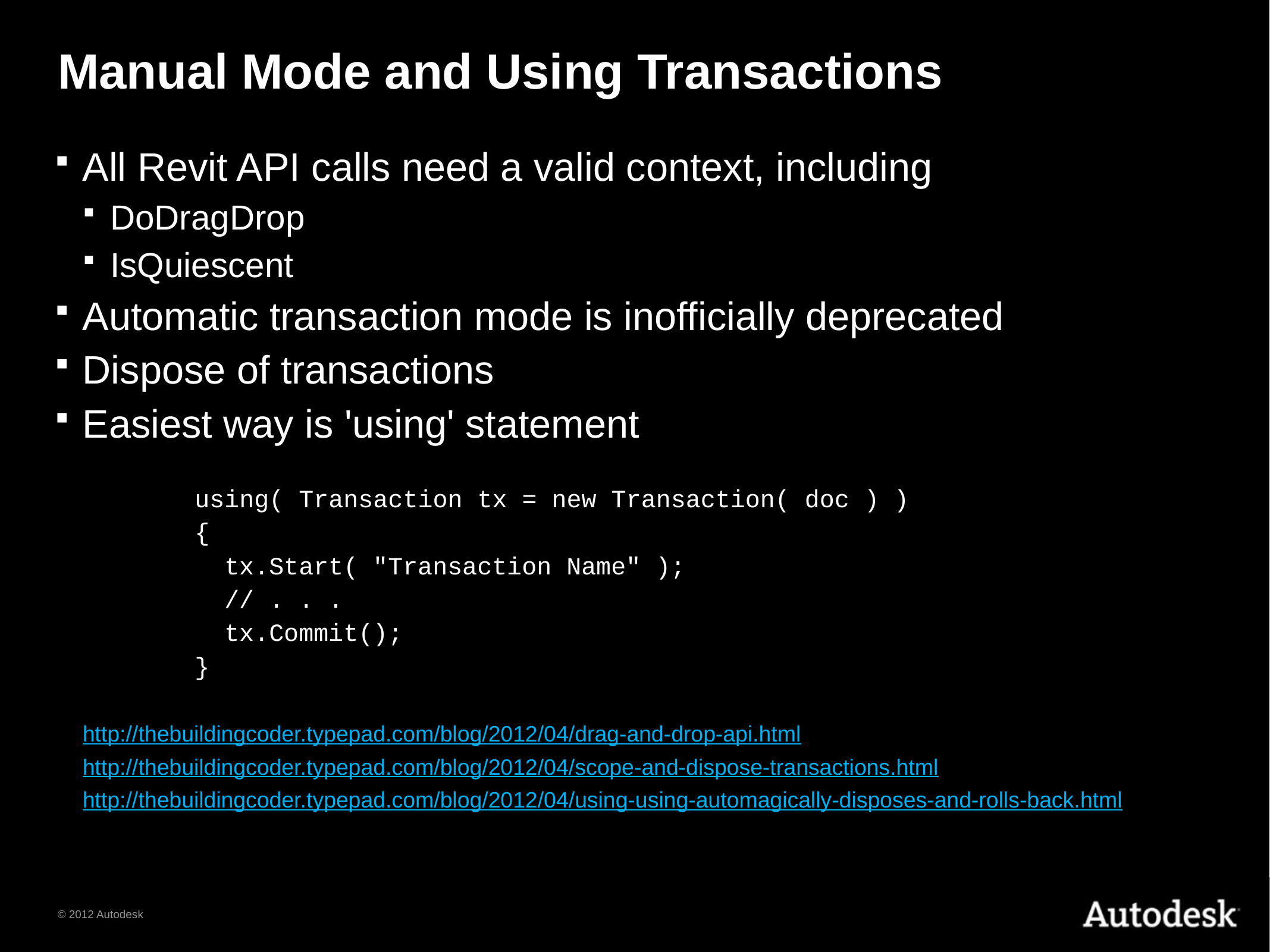

# Manual Mode and Using Transactions
All Revit API calls need a valid context, including
DoDragDrop
IsQuiescent
Automatic transaction mode is inofficially deprecated
Dispose of transactions
Easiest way is 'using' statement

using( Transaction tx = new Transaction( doc ) )
{
  tx.Start( "Transaction Name" );
  // . . .
  tx.Commit();
}

http://thebuildingcoder.typepad.com/blog/2012/04/drag-and-drop-api.html
http://thebuildingcoder.typepad.com/blog/2012/04/scope-and-dispose-transactions.html
http://thebuildingcoder.typepad.com/blog/2012/04/using-using-automagically-disposes-and-rolls-back.html